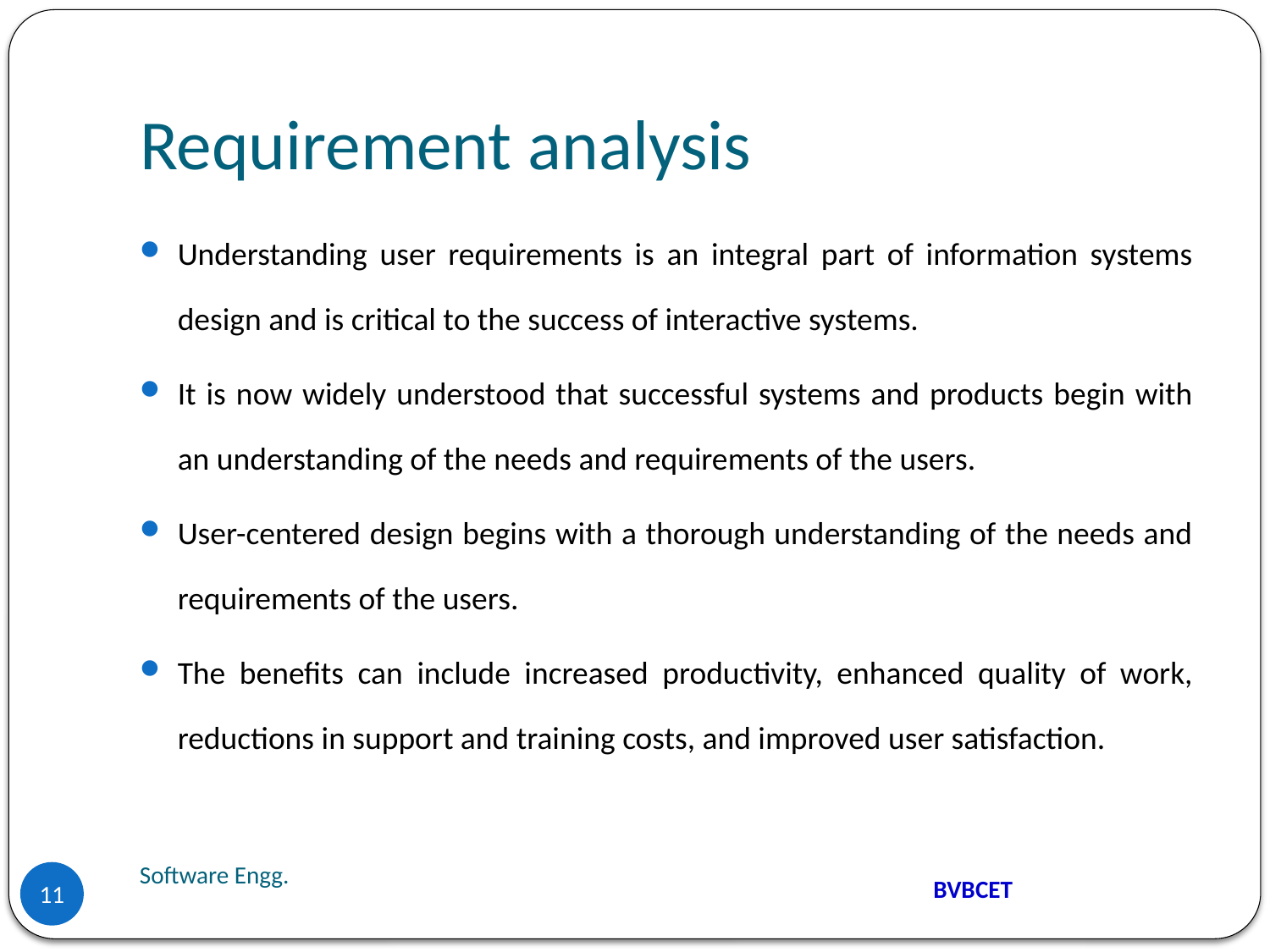

# Requirement analysis
Understanding user requirements is an integral part of information systems design and is critical to the success of interactive systems.
It is now widely understood that successful systems and products begin with an understanding of the needs and requirements of the users.
User-centered design begins with a thorough understanding of the needs and requirements of the users.
The benefits can include increased productivity, enhanced quality of work, reductions in support and training costs, and improved user satisfaction.
Software Engg.
11
BVBCET